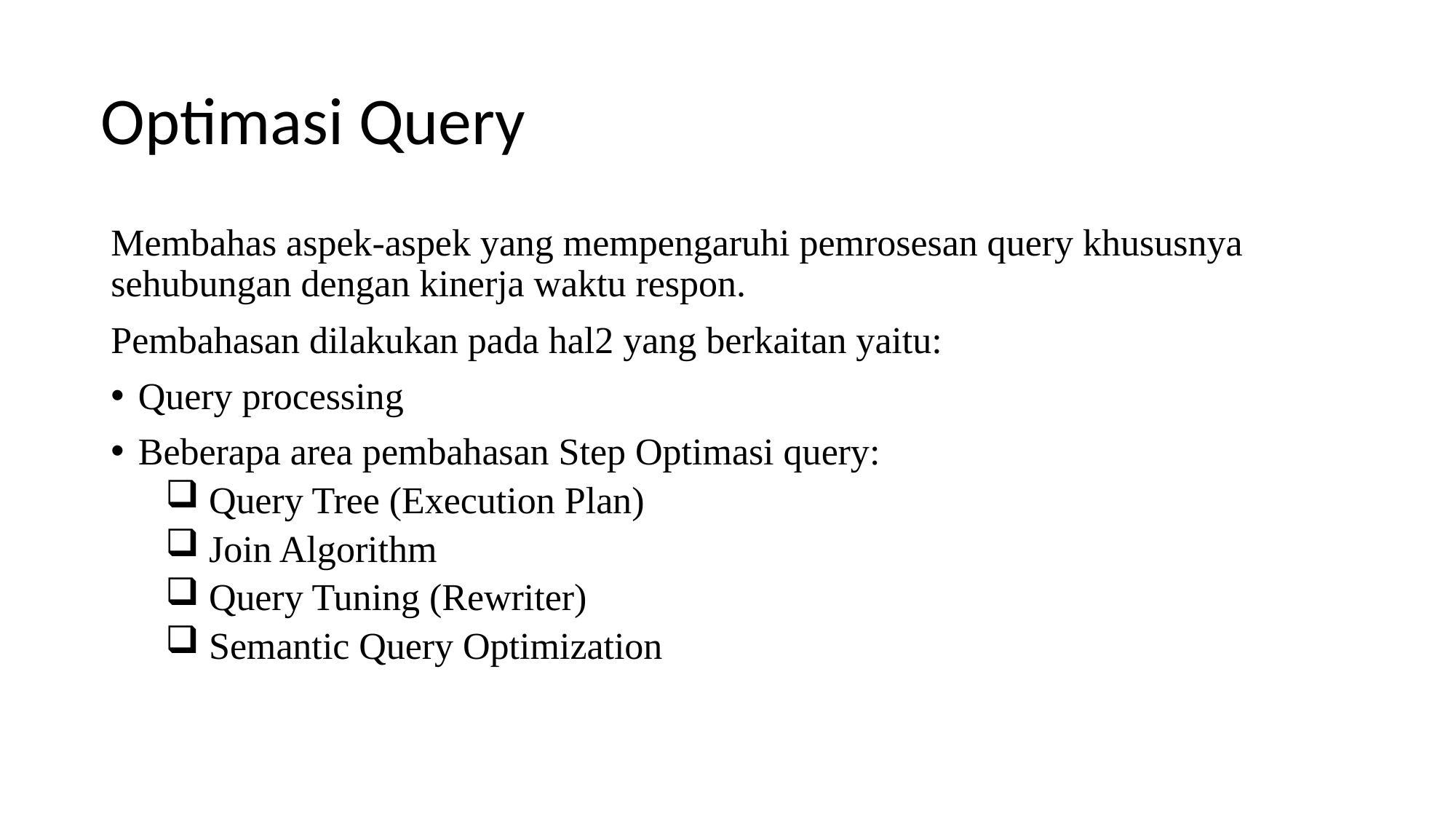

# Optimasi Query
Membahas aspek-aspek yang mempengaruhi pemrosesan query khususnya sehubungan dengan kinerja waktu respon.
Pembahasan dilakukan pada hal2 yang berkaitan yaitu:
Query processing
Beberapa area pembahasan Step Optimasi query:
 Query Tree (Execution Plan)
 Join Algorithm
 Query Tuning (Rewriter)
 Semantic Query Optimization